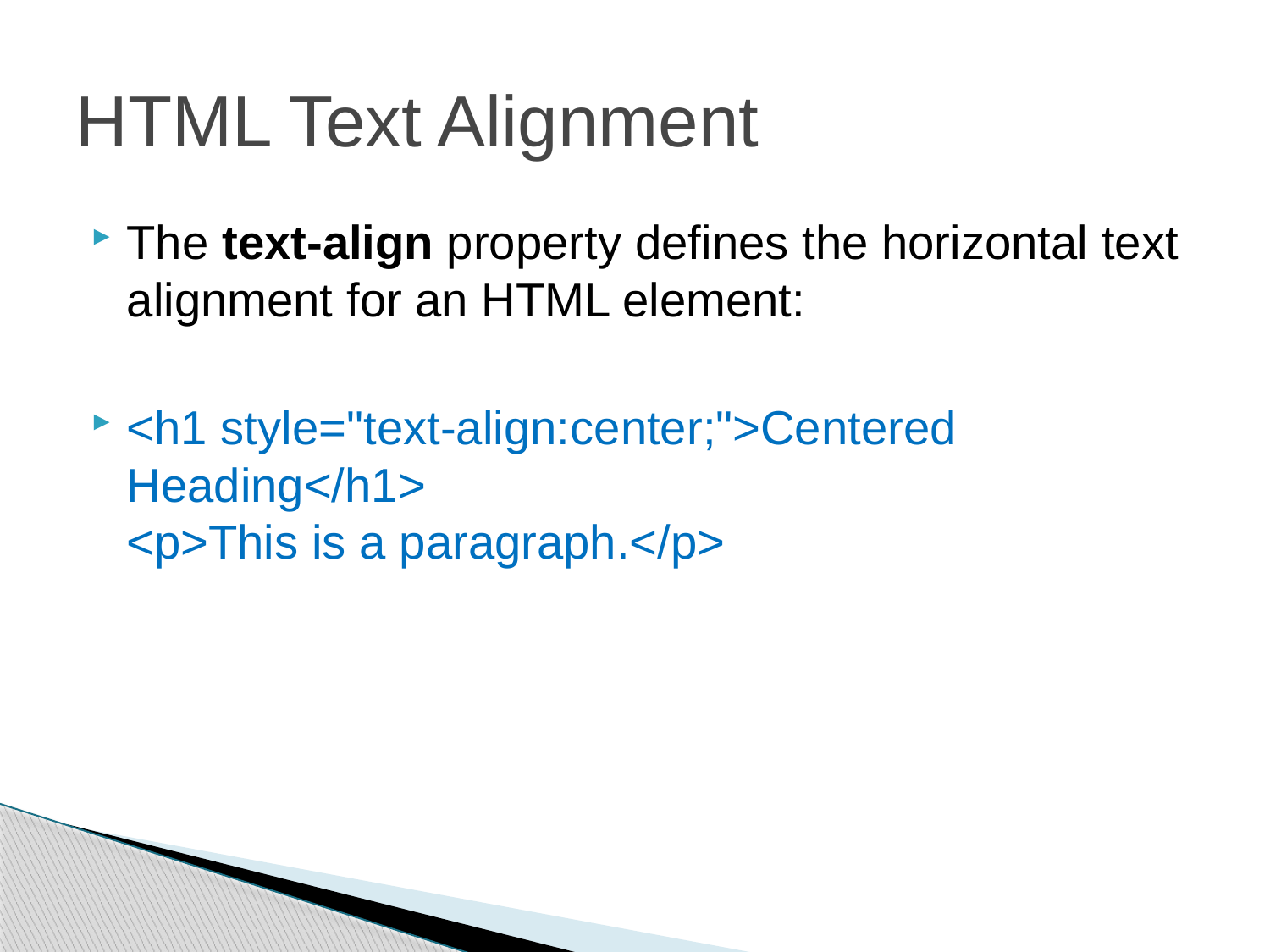

# HTML Text Alignment
The text-align property defines the horizontal text alignment for an HTML element:

<h1 style="text-align:center;">Centered Heading</h1>
<p>This is a paragraph.</p>